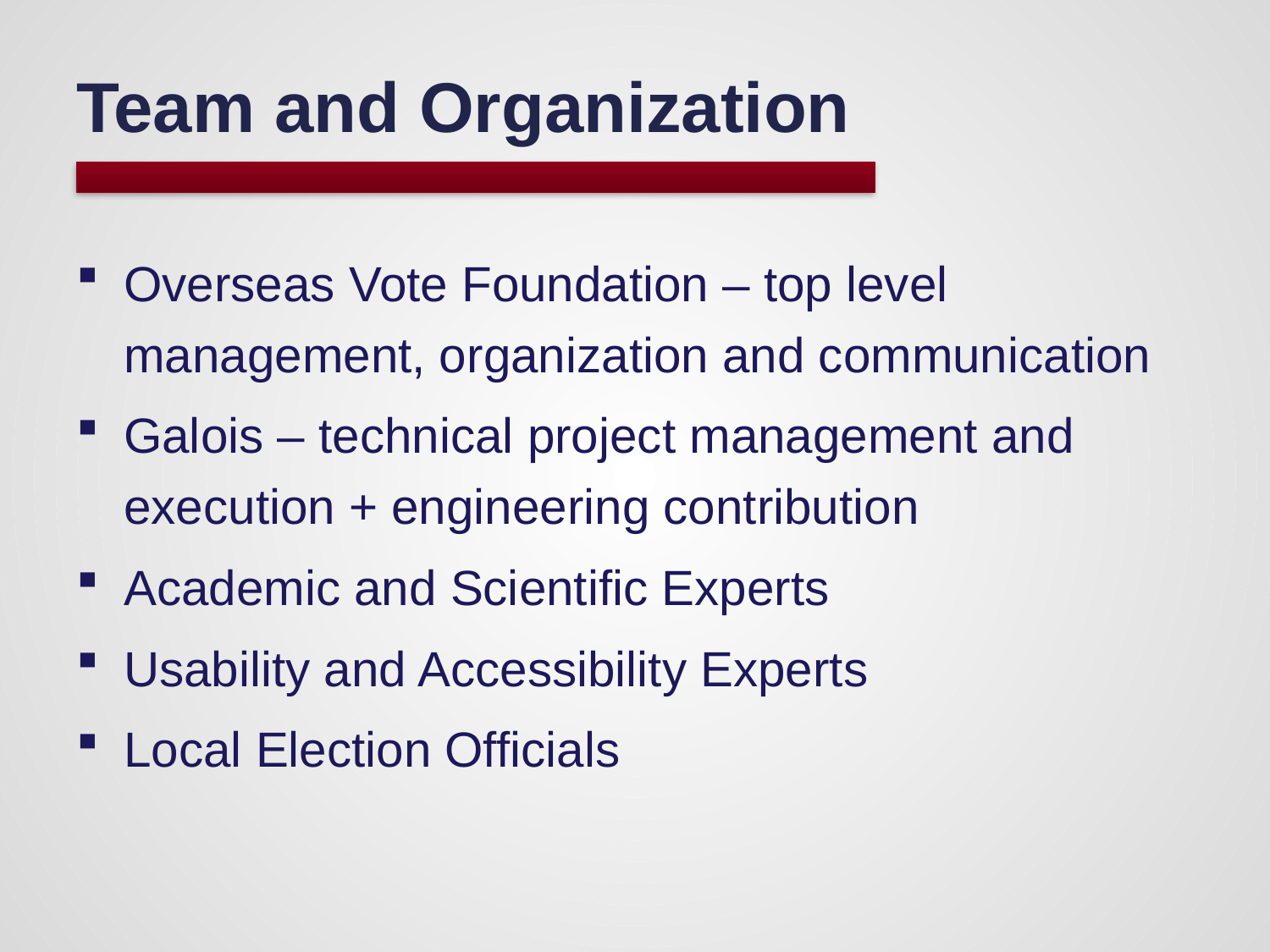

# Team and Organization
Overseas Vote Foundation – top level management, organization and communication
Galois – technical project management and execution + engineering contribution
Academic and Scientific Experts
Usability and Accessibility Experts
Local Election Officials